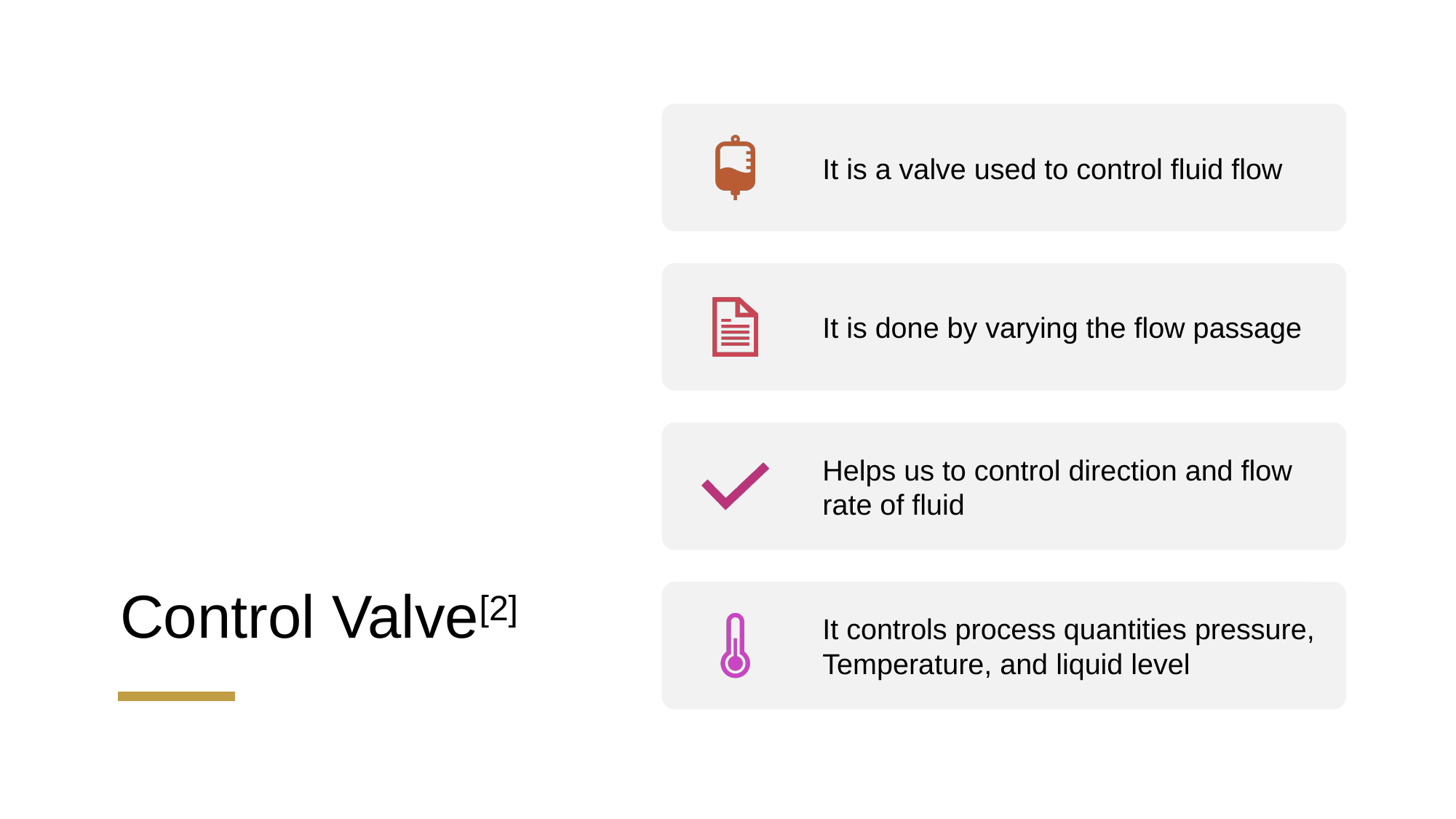

It is a valve used to control fluid flow
It is done by varying the flow passage
Helps us to control direction and flow rate of fluid
It controls process quantities pressure, Temperature, and liquid level
# Control Valve[2]